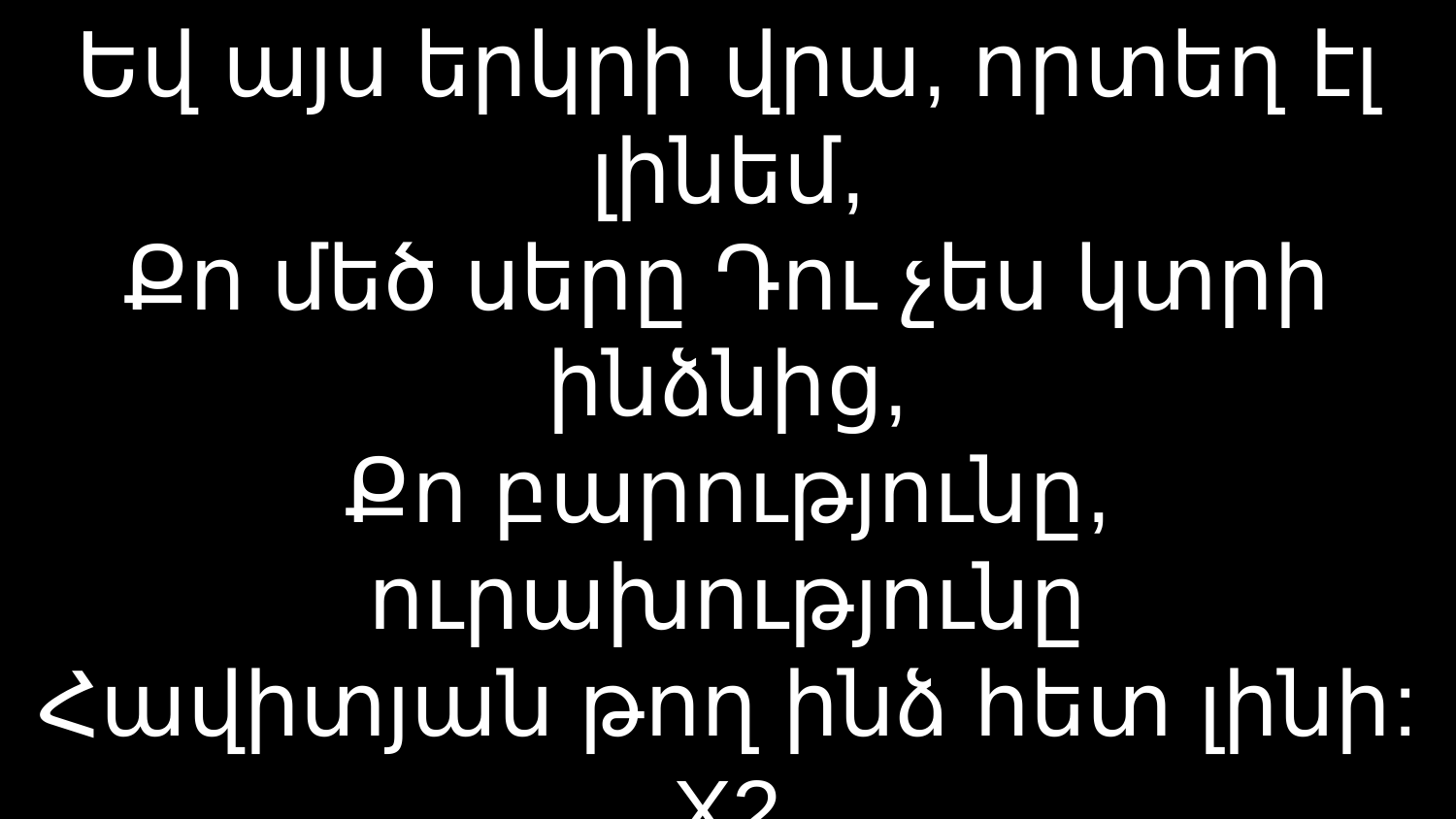

# Եվ այս երկրի վրա, որտեղ էլ լինեմ, Քո մեծ սերը Դու չես կտրի ինձնից, Քո բարությունը, ուրախությունը Հավիտյան թող ինձ հետ լինի: X2